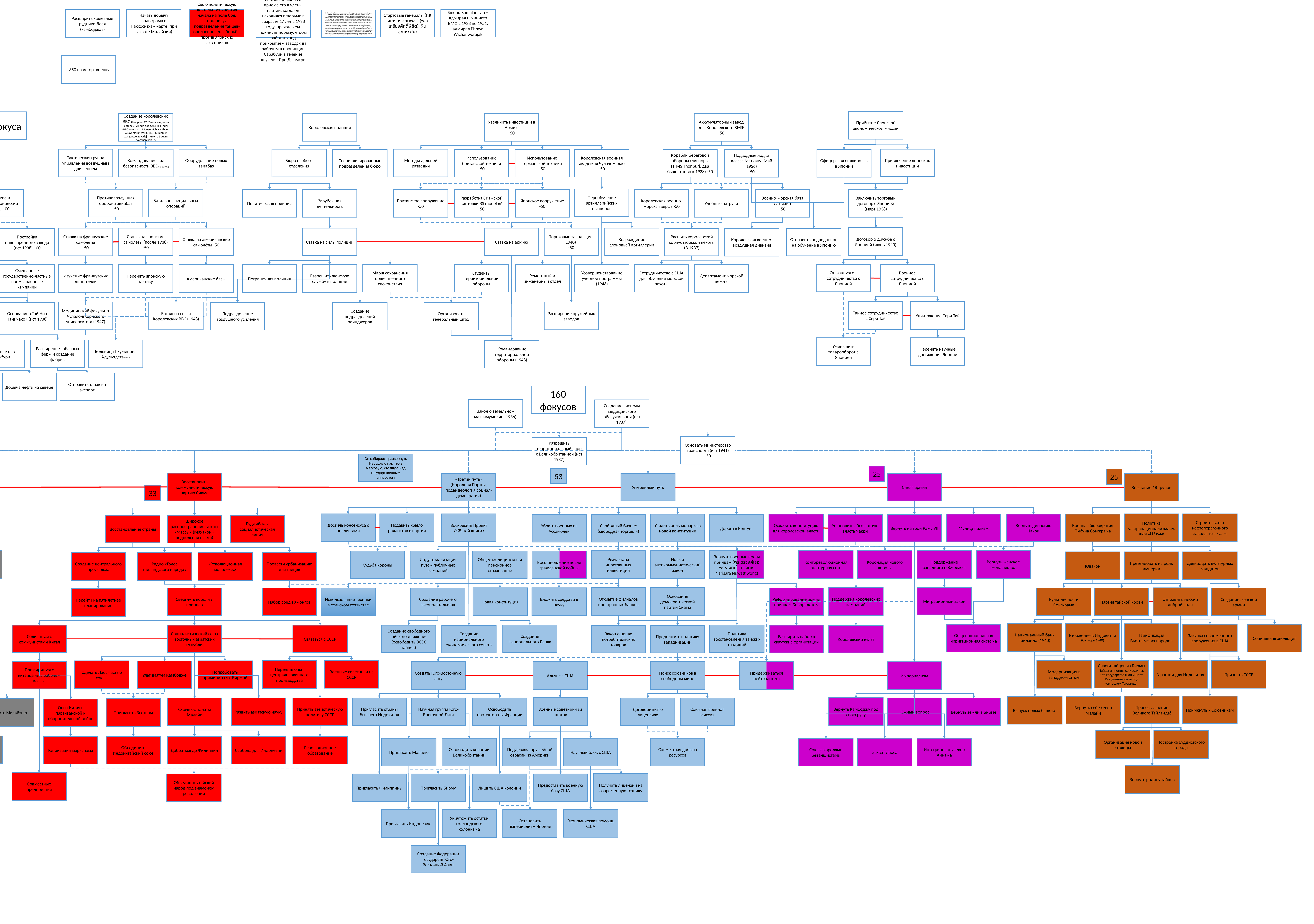

Стартовые генералы (หลวงเกรียงศักดิ์พิชิต (พิชิต เกรียงศักดิ์พิชิต), ผิน ชุณหะวัณ)
Sindhu Kamalanavin – адмирал и министр ВМФ с 1938 по 1951, адмирал Phraya Wichanworajak
Начать добычу вольфрама в Накхоситхаммарте (при захвате Малайзии)
Свою политическую деятельность партия начала на поле боя, организуя подразделения тайцев-ополченцев для борьбы против японских захватчиков.
Расширить железные рудники Лоэя (камбоджа?)
Впоследствии Сиамская коммунистическая партия объявила о приеме его в члены партии, когда он находился в тюрьме в возрасте 17 лет в 1938 году, прежде чем покинуть тюрьму, чтобы работать под прикрытием заводским рабочим в провинции Сарабури в течение двух лет. Про Джамсри
Футбольный клуб ВВС Она была создана в 1946 году во время , когда главный маршал авиации Луанг Thewarit Panluek был командиром главнокомандующий ВВС. Поддержка в той степени, в которой вы пришли контролировать обучение и контролировать себя, что сделало Клуб Королевских ВВС Таиланда огромным успехом. В то время были различные клубы, такие как команда Total Bank, мусульманская команда, свежая мужская команда, команды Департамента театра, которые играли в футбол. Royal Cup type A, но клуб смог выиграть чемпионат. Royal Cup, тип A, до 14 раз, и в этом количестве он выигрывался 7 раз подряд, что по-прежнему является рекордом, который до сих пор не удавалось побить ни одному клубу. и в том числе выиграть футбольный кубок на всех 4 уровнях, будучи первым клубом в странеВ следующую эпоху Королевский клуб ВВС Таиланда поддерживается Главный маршал авиации Бунчу Чантрубекса, в то время командующий Королевскими ВВС Таиланда, за это время клуб подтолкнул ключевых игроков, таких как Пияпонг Фуон , а также его товарищ по футболу Пайрой Фуангчан , Чонлатит Круттиенг , Пратип Панкао , Нарасак Бунклиенг , Чалор Хонгкаджон , Вирапонг Пенгли , Вичит Сечана и др.
-350 на истор. военку
Прибытие Японской экономической миссии
86 фокуса
Аккумуляторный завод для Королевского ВМФ
-50
Королевская полиция
Увеличить инвестиции в Армию
-50
Вывод валюты из золотого стандарта (ист 1936) 100
Создание королевских ВВС (В апреле 1937 года выделена в отдельный вид вооружённых сил) (ВВС министр 1 Munee Mahasanthana Vejayantarungsarit, ВВС министр 2 Luang Atuegtevadej министр 3 Luang Tevaritpanluek) -50
Привлечение японских инвестиций
Методы дальней разведки
Оборудование новых авиабаз
Бюро особого отделения
Денонсация неравноправных договоров (ист 5 ноября1936)
Тактическая группа управления воздушным движением
Командование сил безопасности ВВС (конец 1937)
Восстановление таможенной независимости (ист 1936) 50
Корабли береговой обороны (линкоры HTMS Thonburi, два было готово к 1938) -50
Специализированные подразделения бюро
Использование британской техники
-50
Использование германской техники
-50
Королевская военная академия Чулачомклао
-50
Офицерская стажировка в Японии
Подводные лодки класса Матчану (Май 1936)
-50
Переобучение артиллерийских офицеров
Противовоздушная оборона авиабаз
-50
Батальон специальных операций
Инвестиции из Великобритании и США (ист 1937) 100
Итальянские и Германские концессии (ист 1937) 100
Королевская военно-морская верфь -50
Заключить торговый договор с Японией (март 1938)
Британское вооружение
-50
Разработка Сиамской винтовки RS model 66
-50
Японское вооружение
-50
Учебные патрули
Военно-морская база Саттахип
-50
Заключить новый договор с Францией (ист 1937) 50
Политическая полиция
Зарубежная деятельность
Привлечь вложения скандинавских стран (Дании Швеции Норвегии) (ист 1937) 100
Договор о дружбе с Японией (июнь 1940)
Пороховые заводы (ист 1940)
-50
Ставка на армию
Ставка на силы полиции
Ставка на японские самолёты (после 1938)
-50
Ставка на американские самолёты -50
Возрождение слоновьей артиллерии
Постройка сахарного завода (ист 1937) 50
Ставка на французские самолёты
-50
Расшить королевский корпус морской пехоты (В 1937)
Национализация неугодных национальных кампаний (ист после фаш переворота)
Отправить подводников на обучение в Японию
Пойти на компромисс с Великобританией
Постройка пивоваренного завода (ист 1938) 100
Королевская военно-воздушная дивизия
Отказаться от  сотрудничества с Японией
Военное сотрудничество с Японией
Сотрудничество с США для обучения морской пехоты
Усовершенствование учебной программы (1946)
Национализировать имущество китайских ростовщиков (историчный)
Марш сохранения общественного спокойствия
Ремонтный и инженерный отдел
Принять беженцев из Китая
Студенты территориальной обороны
Разделить добычу
олова
Новые инвестиции в железную дорогу
Департамент морской пехоты
Разрешить женскую службу в полиции
Изучение французских двигателей
Смешанные государственно-частные промышленные кампании
Перенять японскую тактику
Американские базы
Пограничная полиция
Тайное сотрудничество с Сери Тай
Очередной кредит на инфраструктуру
Уничтожение Сери Тай
Расширение оружейных заводов
Медицинский факультет Чулалонгкорнского университета (1947)
Батальон связи Королевских ВВС (1948)
Экспорт риса
Основание «Тай Ниа Паничако» (ист 1938)
Университет Касетсарт
Расширение каучуковых плантаций
Подразделение воздушного усиления
Организовать генеральный штаб
Создание подразделений рейнджеров
Уменьшить товарооборот с Японией
Перенять научные достижения Японии
Основание Chaiseri Metal and Rubber (ист 1939)
Расширение табачных ферм и создание фабрик
Больница Пхумипона Адульядета (1949)
Железная шахта в Канчанабури
Сиамская цементная группа
Командование территориальной обороны (1948)
Отправить табак на экспорт
Добыча нефти на севере
Рисообрабатывающие фабрики
Модернизация рельсовых систем
Институт имени короля Монгкута
Завод по восстановлению транспортных средств (ист 1939)
160 фокусов
Закон о земельном максимуме (ист 1936)
Создание системы медицинского обслуживания (ист 1937)
Основать министерство транспорта (ист 1941)
-50
Разрешить территориальный спор с Великобританией (ист 1937)
Он собирался развернуть Народную партию в массовую, стоящую над государственным аппаратом
25
53
25
Восстановить коммунистическую партию Сиама
Синяя армия
Умеренный путь
Восстание 18 трупов
Военное правительство Прайи Сонгсурадета
«Третий путь» (Народная Партия, подъидеология социал-демократия)
24
33
Расширение железнодорожных путей
Достичь консенсуса с роялистами
Проведение военных реформ (чтобы они были равны цивилизованным странам)
Подавить крыло роялистов в партии
Воскресить Проект «Жёлтой книги»
Политика ультранационализма (24 июня 1939 года)
Строительство нефтеперегонного завода (1939—1940 гг)
Вернуть династию Чакри
Военная бюрократия Пибуна Сонгкрама
Чистка среди генералитета
Усилить роль монарха в новой конституции
Ослабить конституцию для королевской власти
Муниципализм
Вернуть на трон Раму VII
Установить абсолютную власть Чакри
Убрать военных из Ассамблеи
Дорога в Кентунг
Свободный бизнес (свободная торговля)
Восстановление страны
Буддийская социалистическая линия
Широкое распространение газеты «Массы» (Махачон – подпольная газета)
Развитие тайской бронетехники
Новые военные школы
Укрепить границы на востоке
Укрепить границы на западе и юге
Вернуть женское монашество
Поддержание западного побережья
Контрреволюционная агентурная сеть
Коронация нового короля
Результаты иностранных инвестиций
Вернуть военные посты принцам (พระวรวงศ์เธอ พระองค์เจ้าบวรเดช, Narisara Nuwattiwong)

Новый антикоммунистический закон
Индустриализация путём публичных кампаний
Общее медицинское и пенсионное страхование
Восстановление после гражданской войны
Судьба короны

Ювачон
Претендовать на роль империи
Двенадцать культурных мандатов
Создание центрального профсоюза
Провести урбанизацию для тайцев
Радио «Голос таиландского народа»
«Революционная молодёжь»
Миграционный закон
Милитаризация промышленности
Боевая школа Чангмая (там обучались элитные солдаты)
Основание демократической партии Сиама
Поддержка королевских кампаний
Открытие филиалов иностранных банков
Новая конституция
Отправить миссии доброй воли
Вложить средства в науку
Строительство новых мостов
Реформирование армии принцем Боворадетом
Набор среди Хмонгов
Создание рабочего законодательства
Свергнуть короля и принцев
Партия тайской крови
Создание женской армии
Культ личности Сонгкрама
Использование техники в сельском хозяйстве
Перейти на пятилетнее планирование
Укрепить защиту с моря
Создание Индокитайского блока поддержи
Вторжение в Индокитай (Октябрь 1940)
Профессиональная армия (сокращение многих частей бюджета в армии, уменьшение размера армии до меньшего размера без военного присутствия.)
Национальный банк Тайланда (1940)
Тайификация Вьетнамских народов
Закупка современного вооружения в США
Общенациональная ирригационная система
Социальная эволюция
Создание Национального Банка
Политика восстановления тайских традиций
Социалистический союз восточных азиатских республик
Сблизиться с коммунистами Китая
Создание свободного тайского движения (освободить ВСЕХ тайцев)
Связаться с СССР
Расширить набор в скаутские организации
Закон о ценах потребительских товаров
Продолжить политику западнизации
Королевский культ
Создание национального экономического совета
Спасти тайцев из Бирмы (Тайцы и японцы согласились, что государства Шан и штат Кая должны быть под контролем Таиланда.)
Военные советники из СССР
Модернизация в западном стиле
Гарантии для Индокитая
Признать СССР
Перенять опыт централизованного производства
Попробовать примириться с Бирмой
Сделать Лаос частью союза
Ультиматум Камбодже
Примириться с китайцами в рабочем классе
Укрепление Индокитайского блока поддержи
Возродить связи с Германской империей
Сохранять нейтралитет
Альянс с США
Поиск союзников в свободном мире
Придерживаться нейтралитета

Создать Юго-Восточную лигу
Империализм
Провозглашение Великого Тайланда!
Примкнуть к Союзникам
Вернуть себе север Малайи
Выпуск новых банкнот
Вернуть Камбоджу под свою руку
Военные советники из штатов
Развить азиатскую науку
Принять атеистическую политику СССР
Пригласить страны бывшего Индокитая
Освободить протектораты Франции
Научная группа Юго-Восточной Лиги
Южный вопрос
Сжечь султанаты Малайи
Договориться о лицензиях
Союзная военная миссия
Вернуть земли в Бирме
Пригласить Вьетнам
Поделить Малайзию
Военный союз
Опыт Китая в партизанской и оборонительной войне
Открытие совместных предприятий
Военные советники из Германской Империи
Постройка буддистского города
Организация новой столицы
Расширить индокитайский блок поддержки
Научное сотрудничество
Поделить Индокитайские колонии
Свобода для Индонезии
Революционное образование
Китаизация марксизма
Объединить Индокитайский союз
Добраться до Филиппин
Захват Лаоса
Интегрировать север Аннама
Совместная добыча ресурсов
Пригласить Малайю
Освободить колонии Великобритании
Поддержка оружейной отрасли из Америки
Научный блок с США
Союз с королями реваншистами
Вернуть родину тайцев
Совместные предприятия
Получить лицензии на современную технику
Предоставить военную базу США
Объединить тайский народ под знаменем революции
Пригласить Филиппины
Пригласить Бирму
Лишить США колонии
Экономическая помощь США
Пригласить Индонезию
Уничтожить остатки голландского колонизма
Остановить империализм Японии
Создание Федерации Государств Юго-Восточной Азии